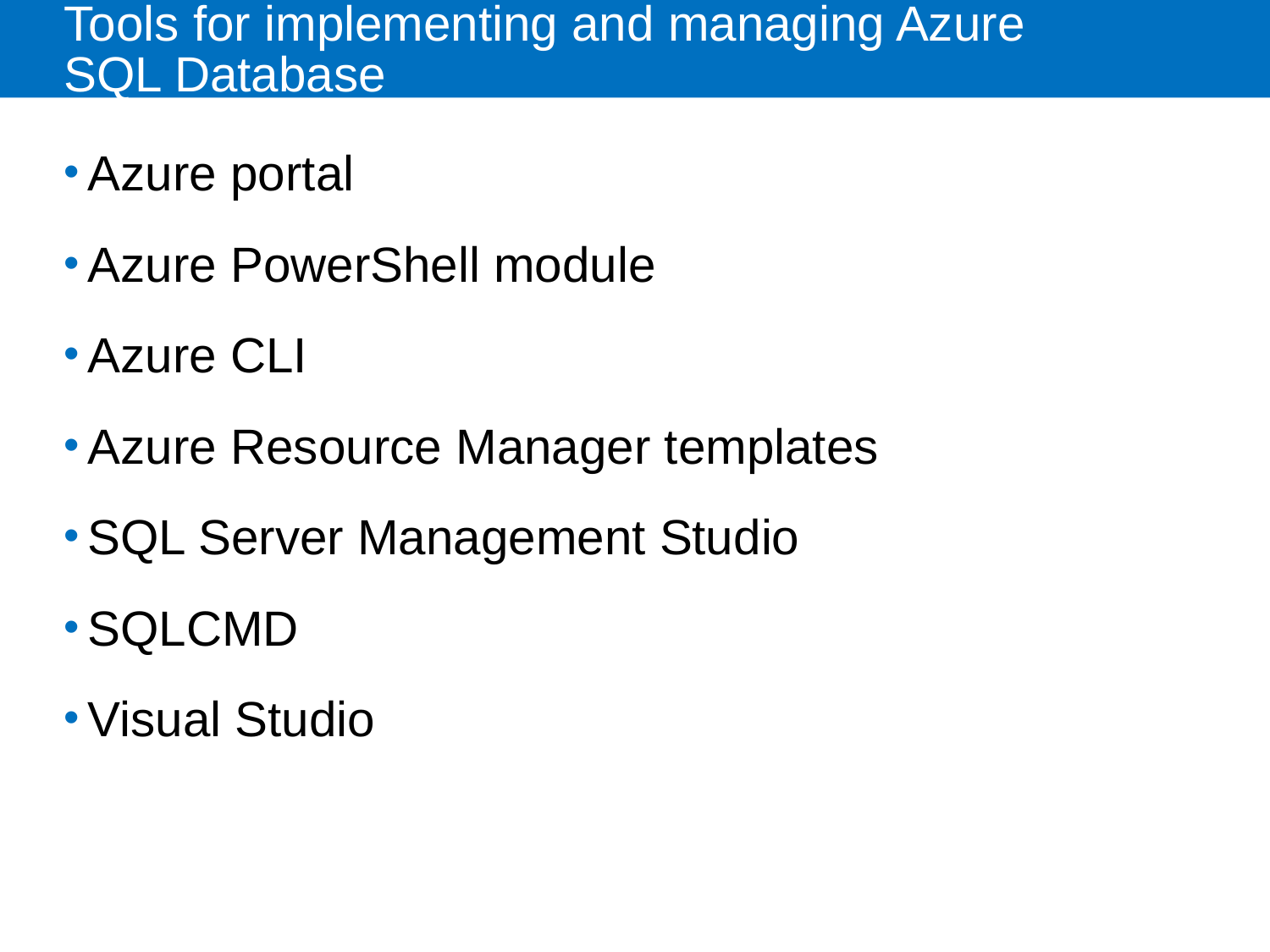

# Tools for implementing and managing Azure SQL Database
Azure portal
Azure PowerShell module
Azure CLI
Azure Resource Manager templates
SQL Server Management Studio
SQLCMD
Visual Studio